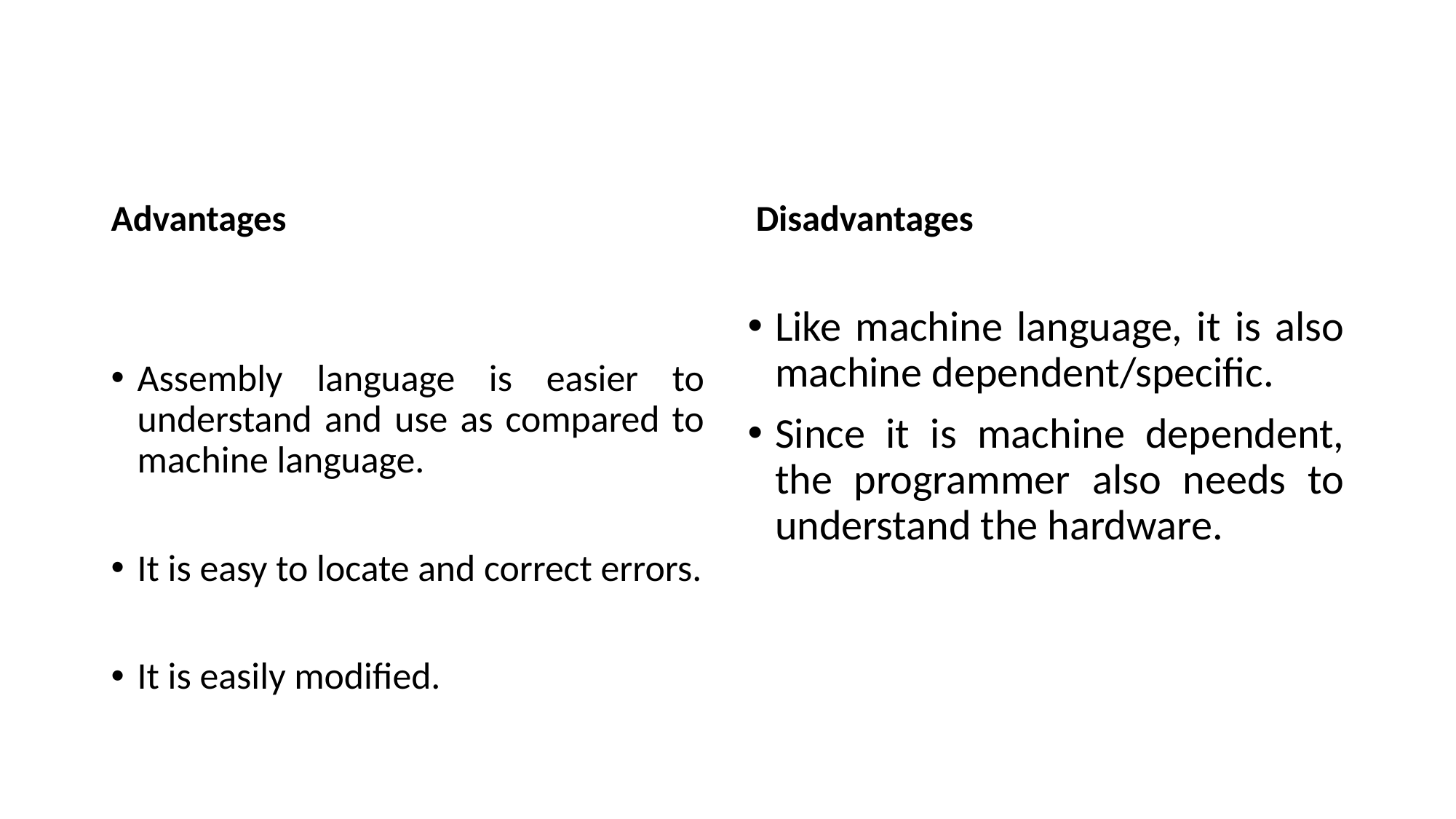

Advantages

 Disadvantages

Assembly language is easier to understand and use as compared to machine language.

It is easy to locate and correct errors.

It is easily modified.

Like machine language, it is also machine dependent/specific.
Since it is machine dependent, the programmer also needs to understand the hardware.